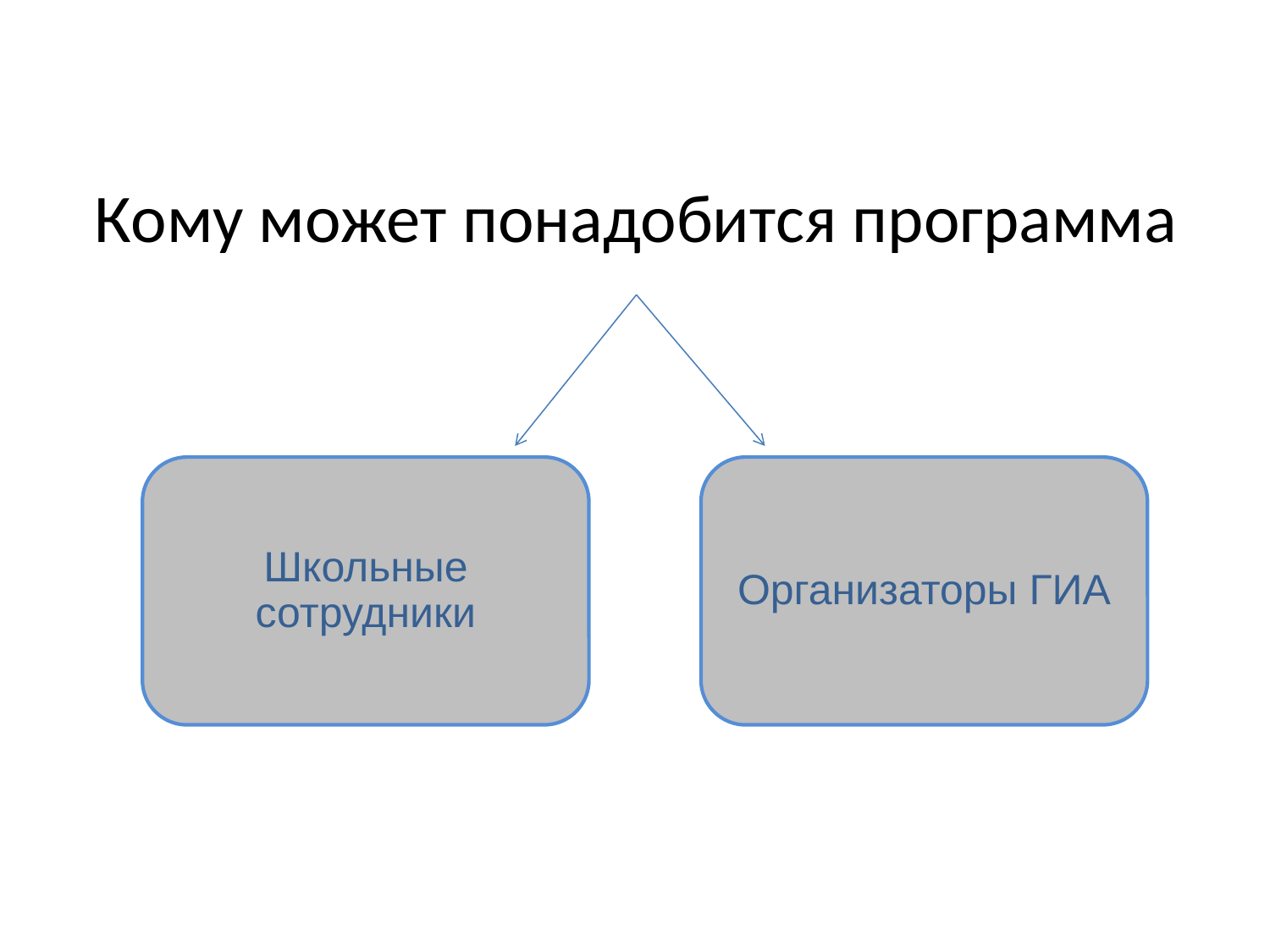

# Кому может понадобится программа
Школьные сотрудники
Организаторы ГИА